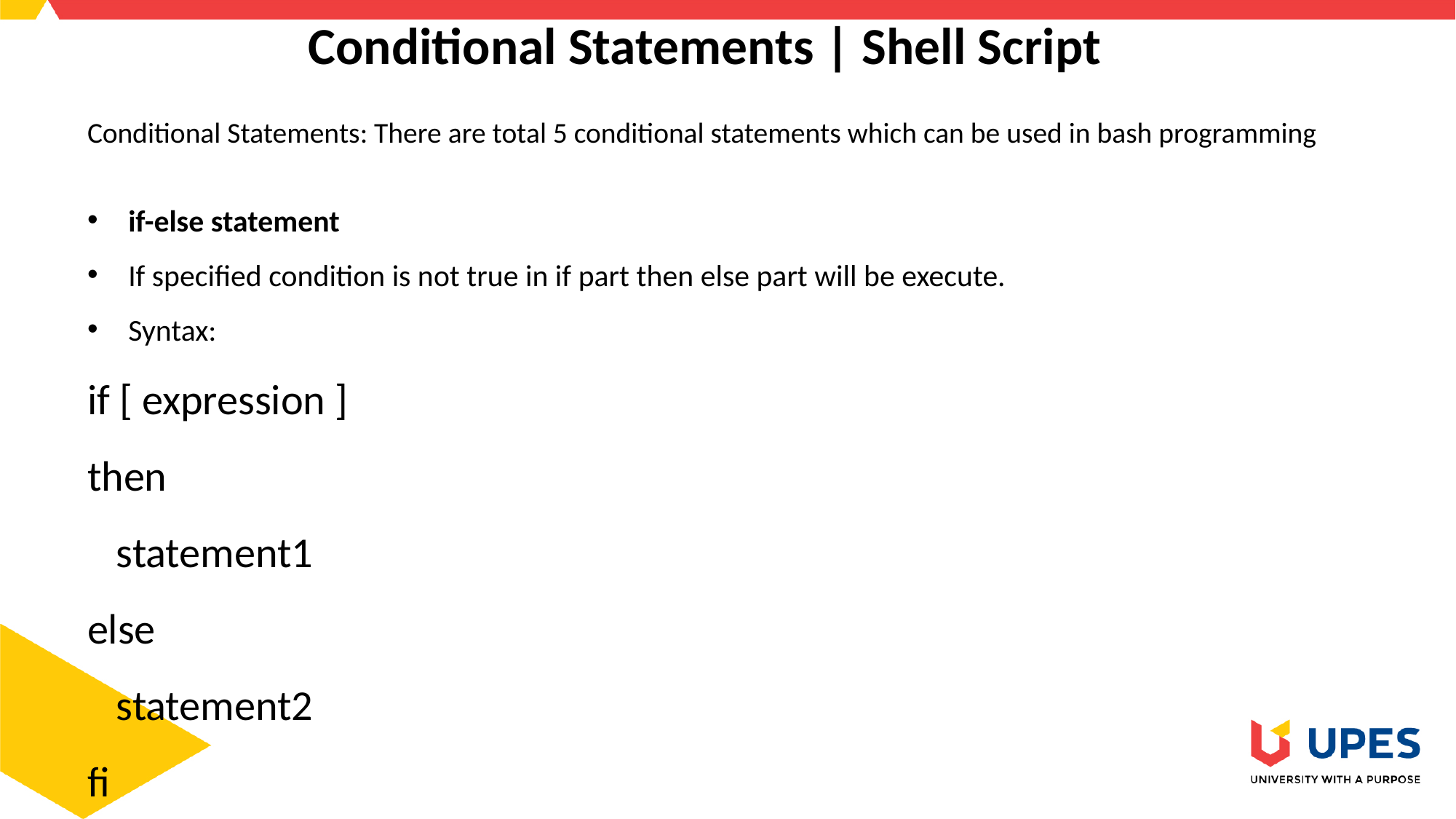

# Conditional Statements | Shell Script
Conditional Statements: There are total 5 conditional statements which can be used in bash programming

if-else statement
If specified condition is not true in if part then else part will be execute.
Syntax:
if [ expression ]
then
   statement1
else
   statement2
fi